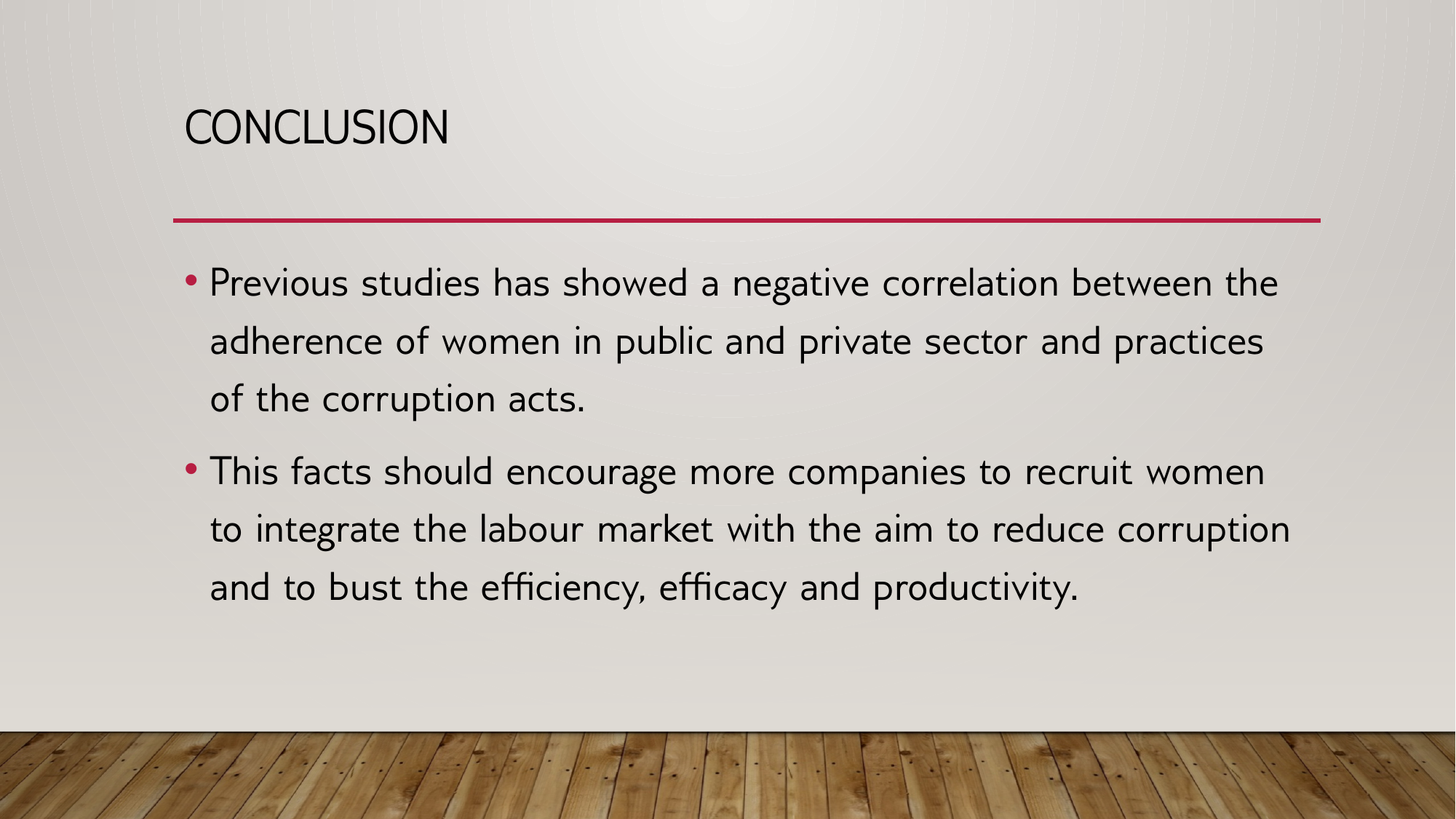

# Conclusion
Previous studies has showed a negative correlation between the adherence of women in public and private sector and practices of the corruption acts.
This facts should encourage more companies to recruit women to integrate the labour market with the aim to reduce corruption and to bust the efficiency, efficacy and productivity.